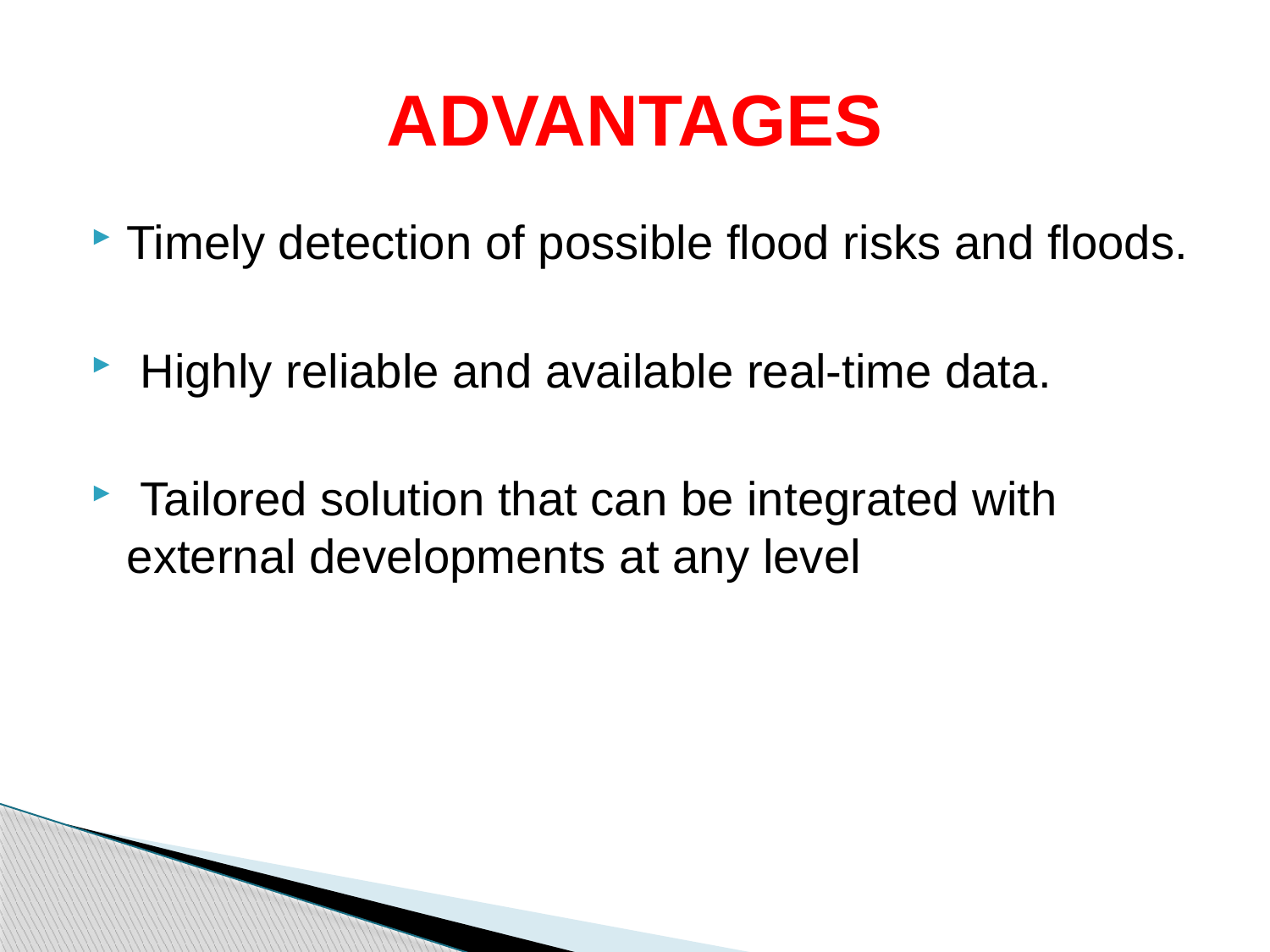

# ADVANTAGES
Timely detection of possible flood risks and floods.

 Highly reliable and available real-time data.

 Tailored solution that can be integrated with external developments at any level